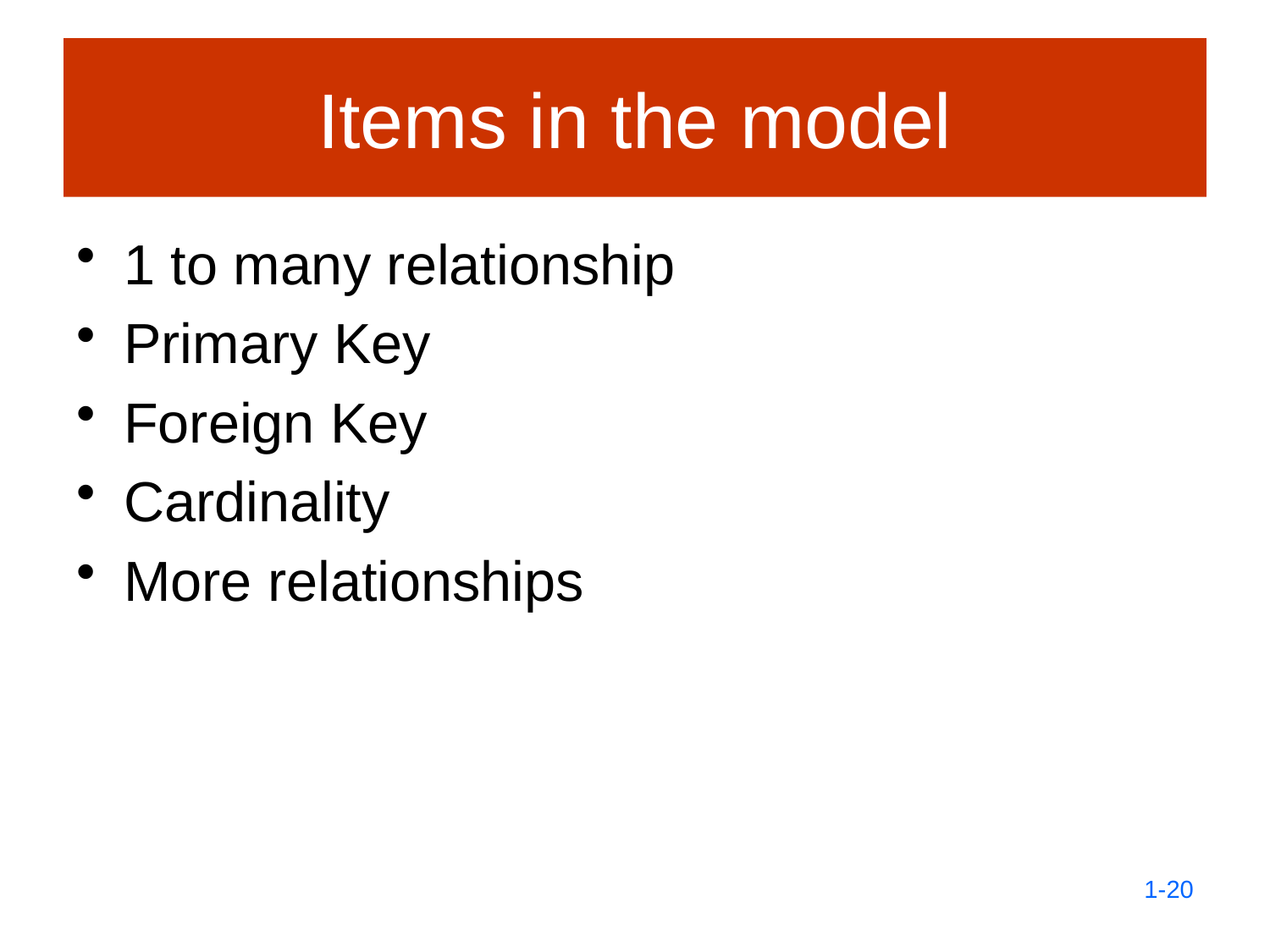

# Items in the model
1 to many relationship
Primary Key
Foreign Key
Cardinality
More relationships

1-20